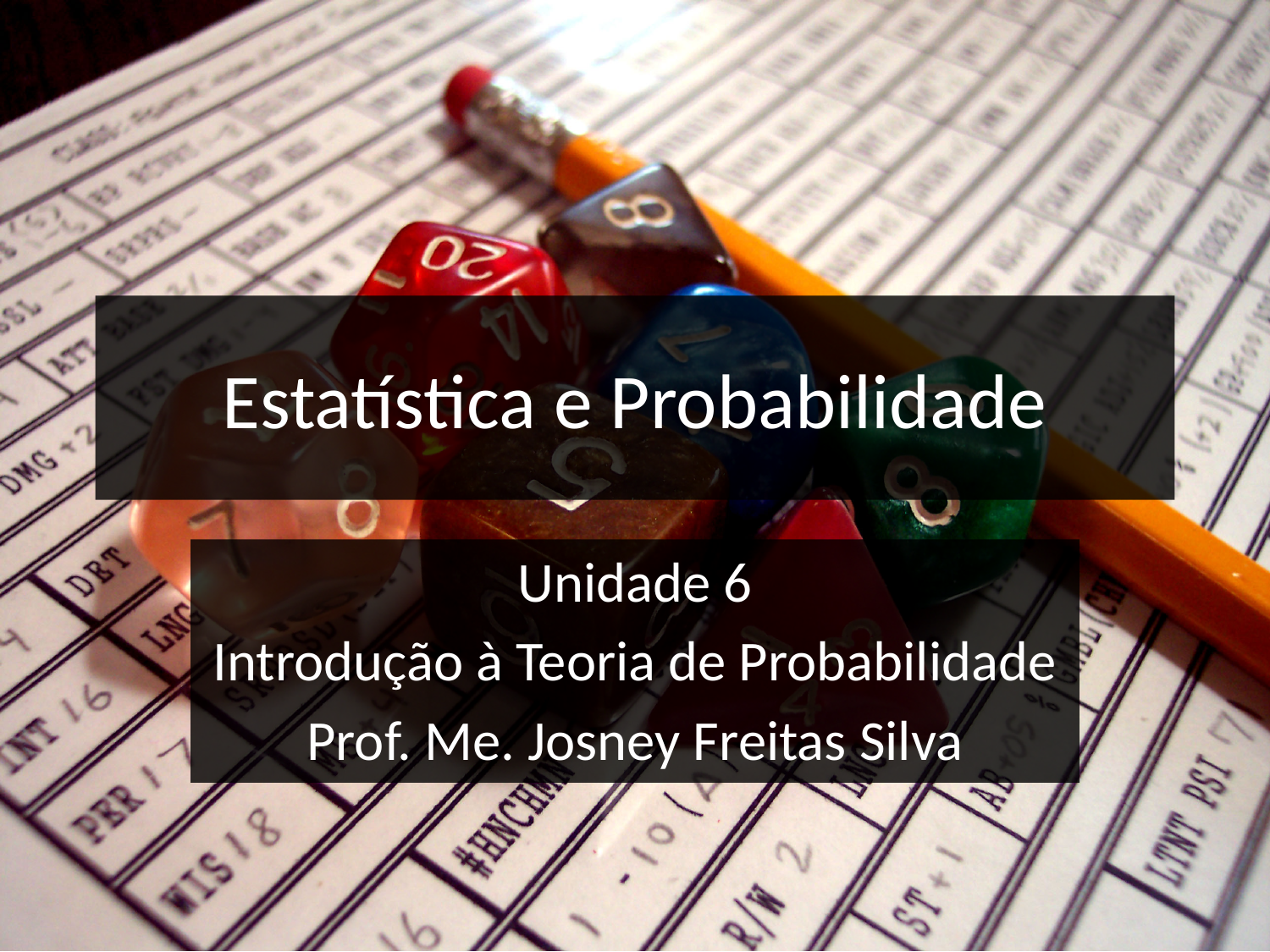

# Estatística e Probabilidade
Unidade 6
Introdução à Teoria de Probabilidade
Prof. Me. Josney Freitas Silva